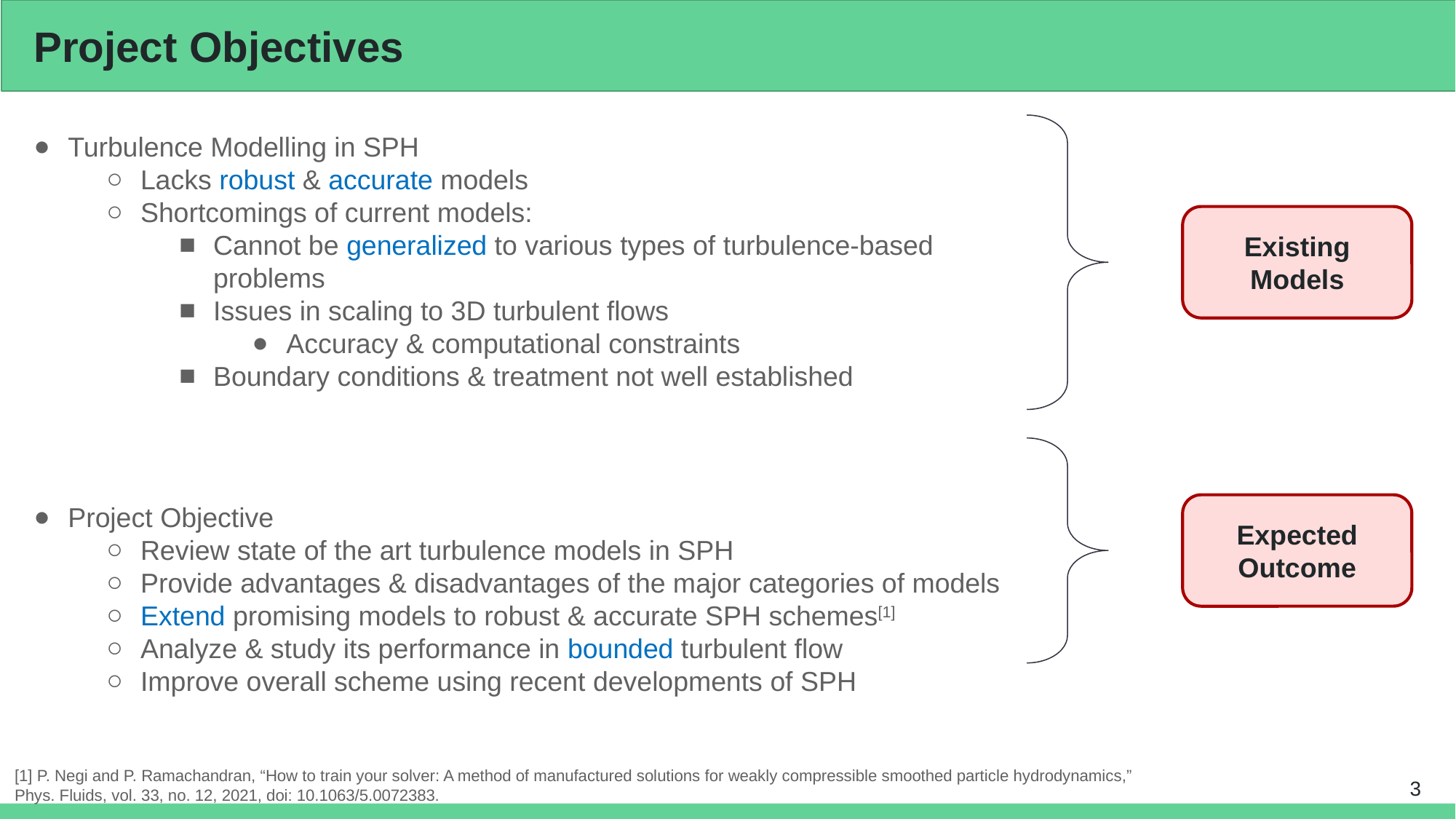

# Project Objectives
Turbulence Modelling in SPH
Lacks robust & accurate models
Shortcomings of current models:
Cannot be generalized to various types of turbulence-based problems
Issues in scaling to 3D turbulent flows
Accuracy & computational constraints
Boundary conditions & treatment not well established

Project Objective
Review state of the art turbulence models in SPH
Provide advantages & disadvantages of the major categories of models
Extend promising models to robust & accurate SPH schemes[1]
Analyze & study its performance in bounded turbulent flow
Improve overall scheme using recent developments of SPH

Existing
Models

Expected
Outcome
[1] P. Negi and P. Ramachandran, “How to train your solver: A method of manufactured solutions for weakly compressible smoothed particle hydrodynamics,” Phys. Fluids, vol. 33, no. 12, 2021, doi: 10.1063/5.0072383.
3